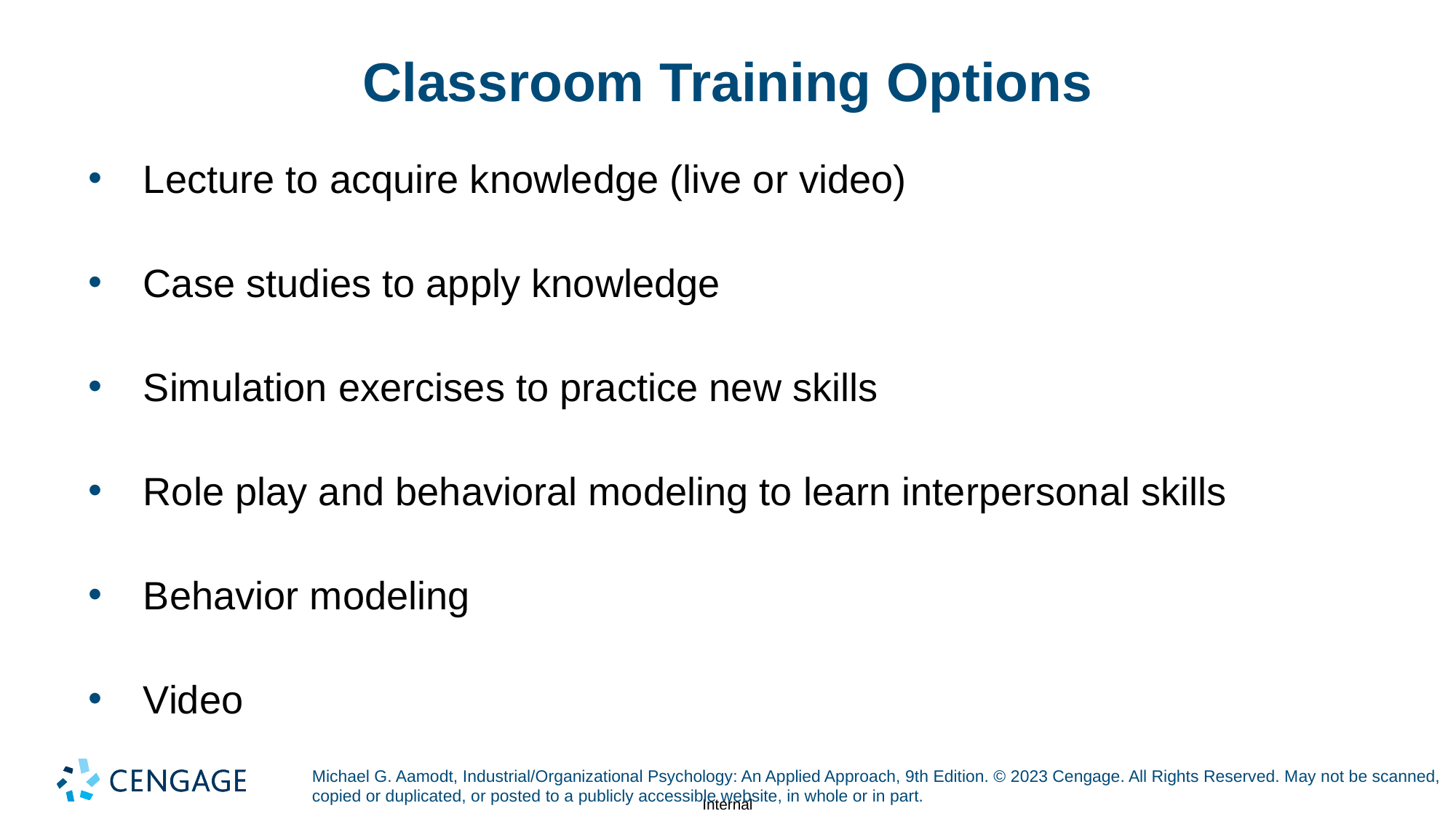

# Classroom Training Options
Lecture to acquire knowledge (live or video)
Case studies to apply knowledge
Simulation exercises to practice new skills
Role play and behavioral modeling to learn interpersonal skills
Behavior modeling
Video